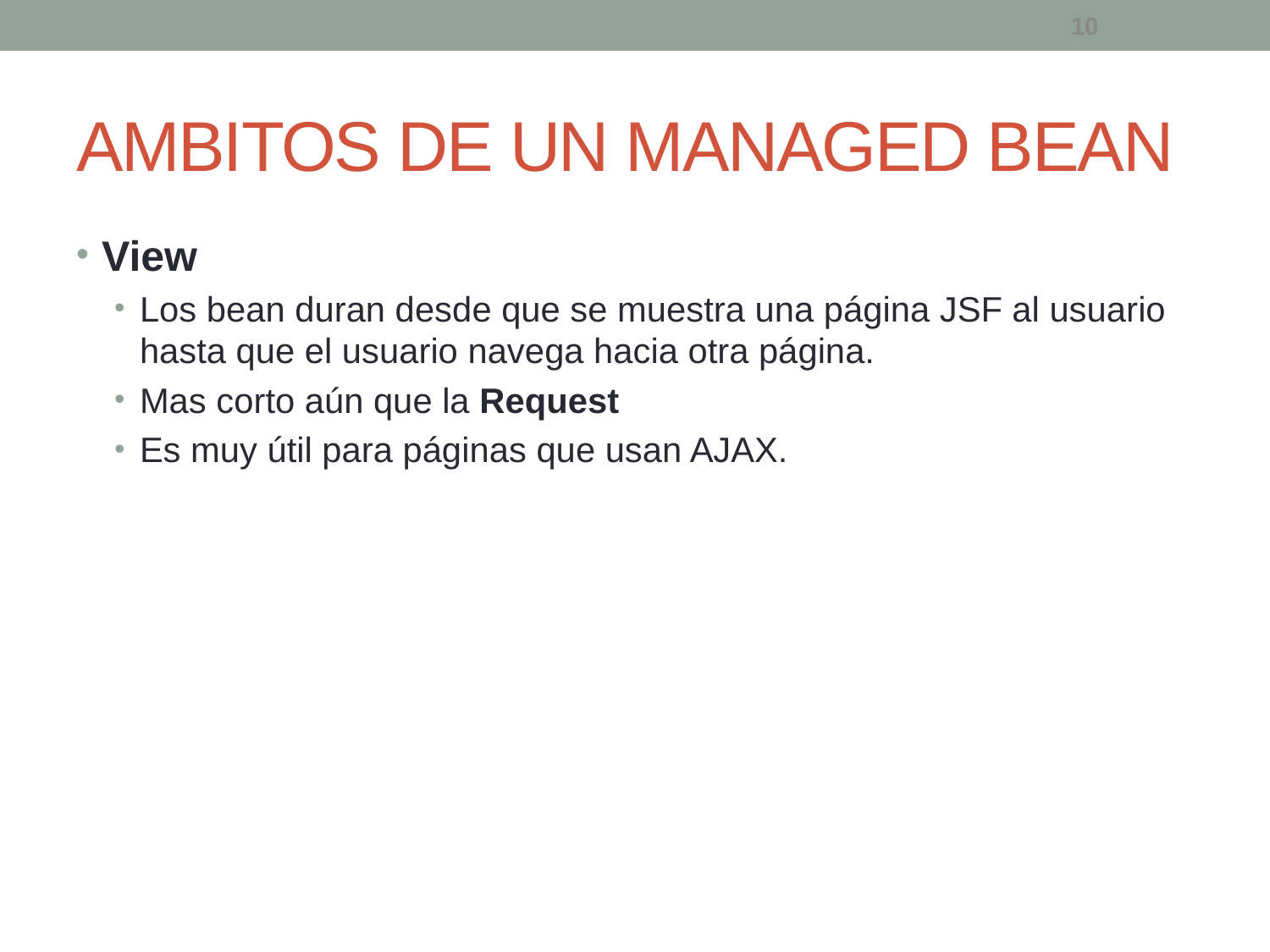

10
# AMBITOS DE UN MANAGED BEAN
View
Los bean duran desde que se muestra una página JSF al usuario hasta que el usuario navega hacia otra página.
Mas corto aún que la Request
Es muy útil para páginas que usan AJAX.